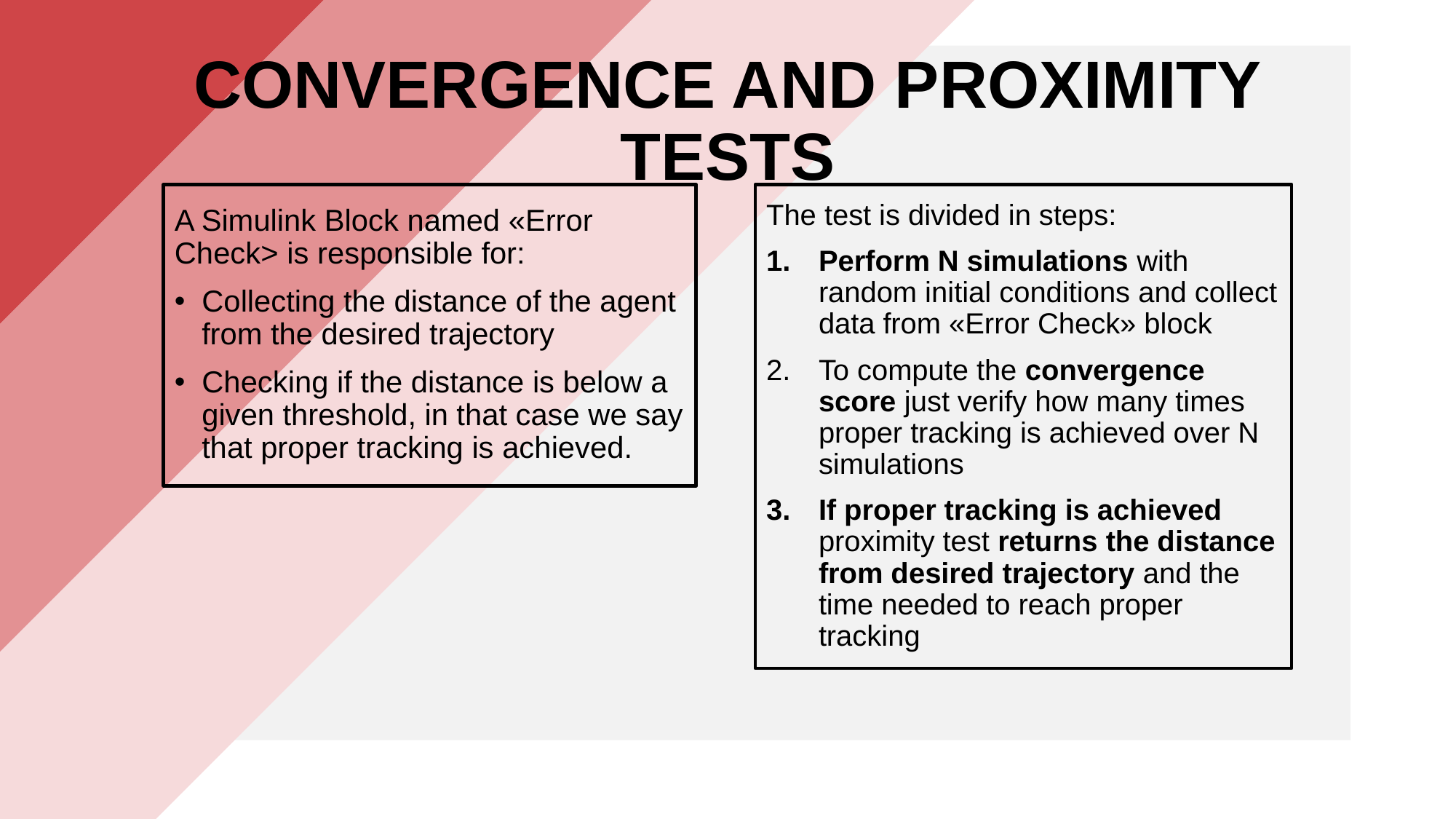

# CONVERGENCE AND PROXIMITY TESTS

A Simulink Block named «Error Check> is responsible for:
Collecting the distance of the agent from the desired trajectory
Checking if the distance is below a given threshold, in that case we say that proper tracking is achieved.
The test is divided in steps:
Perform N simulations with random initial conditions and collect data from «Error Check» block
To compute the convergence score just verify how many times proper tracking is achieved over N simulations
If proper tracking is achieved proximity test returns the distance from desired trajectory and the time needed to reach proper tracking